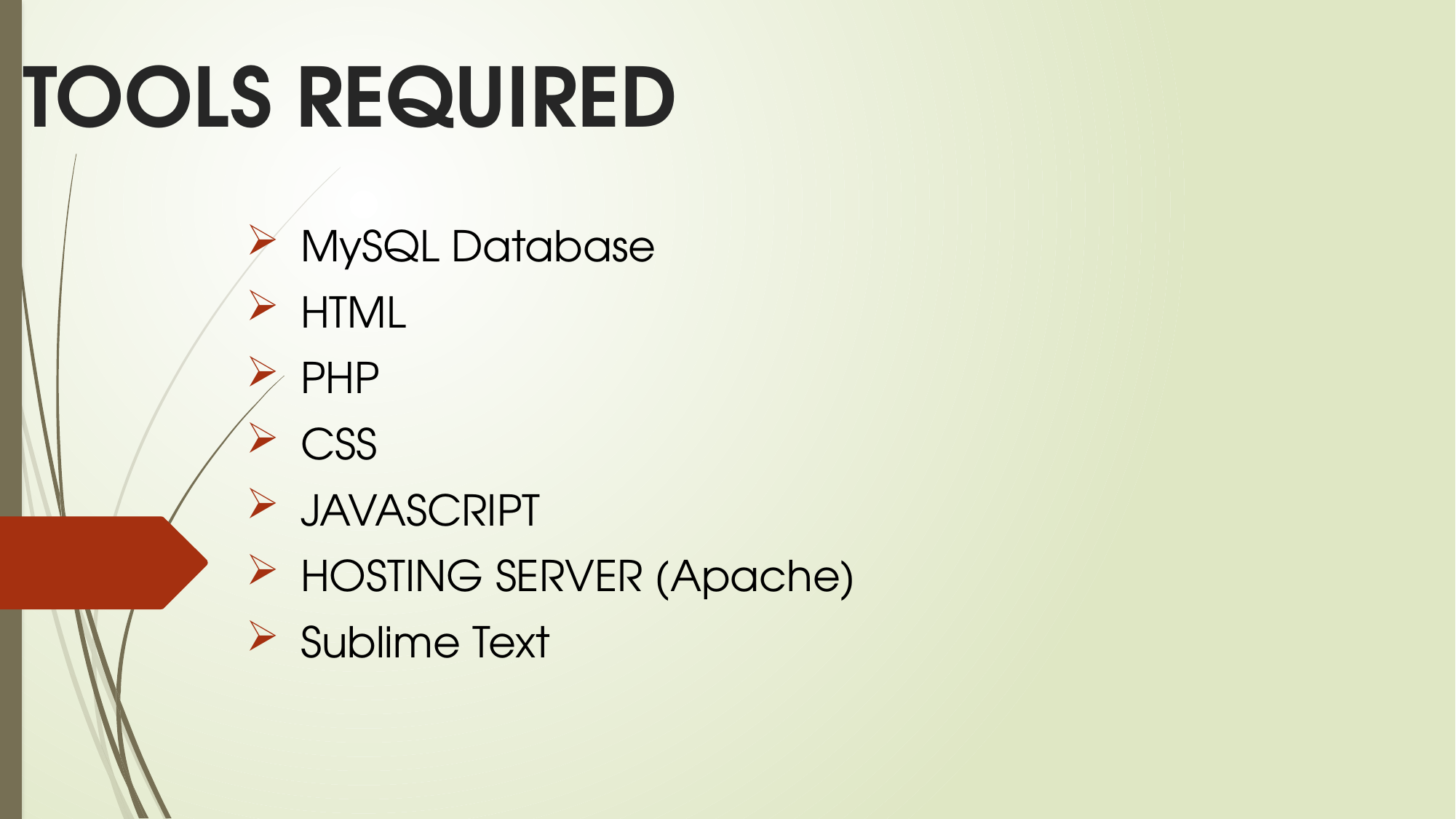

# TOOLS REQUIRED
MySQL Database
HTML
PHP
CSS
JAVASCRIPT
HOSTING SERVER (Apache)
Sublime Text